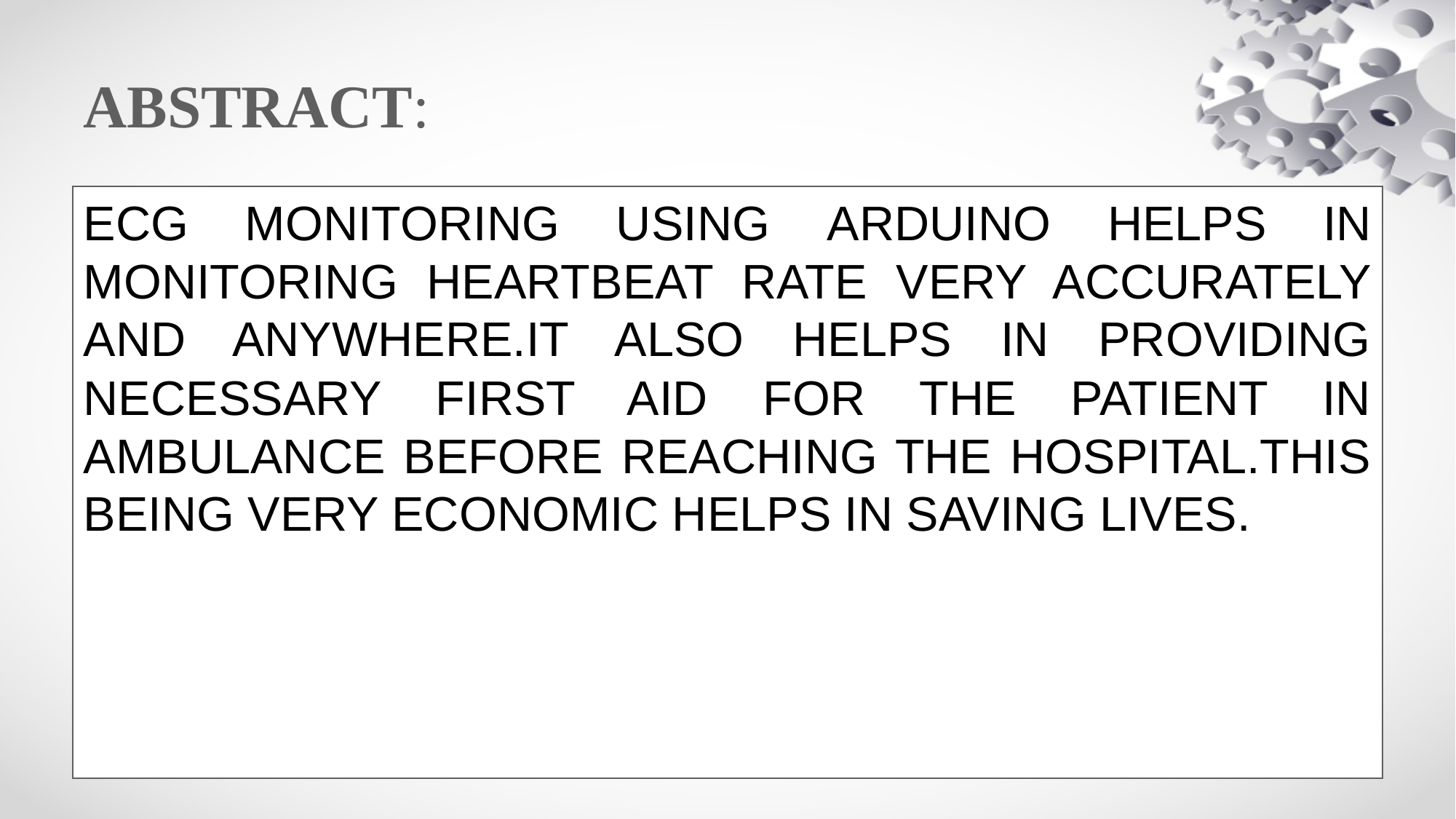

# ABSTRACT:
ECG MONITORING USING ARDUINO HELPS IN MONITORING HEARTBEAT RATE VERY ACCURATELY AND ANYWHERE.IT ALSO HELPS IN PROVIDING NECESSARY FIRST AID FOR THE PATIENT IN AMBULANCE BEFORE REACHING THE HOSPITAL.THIS BEING VERY ECONOMIC HELPS IN SAVING LIVES.